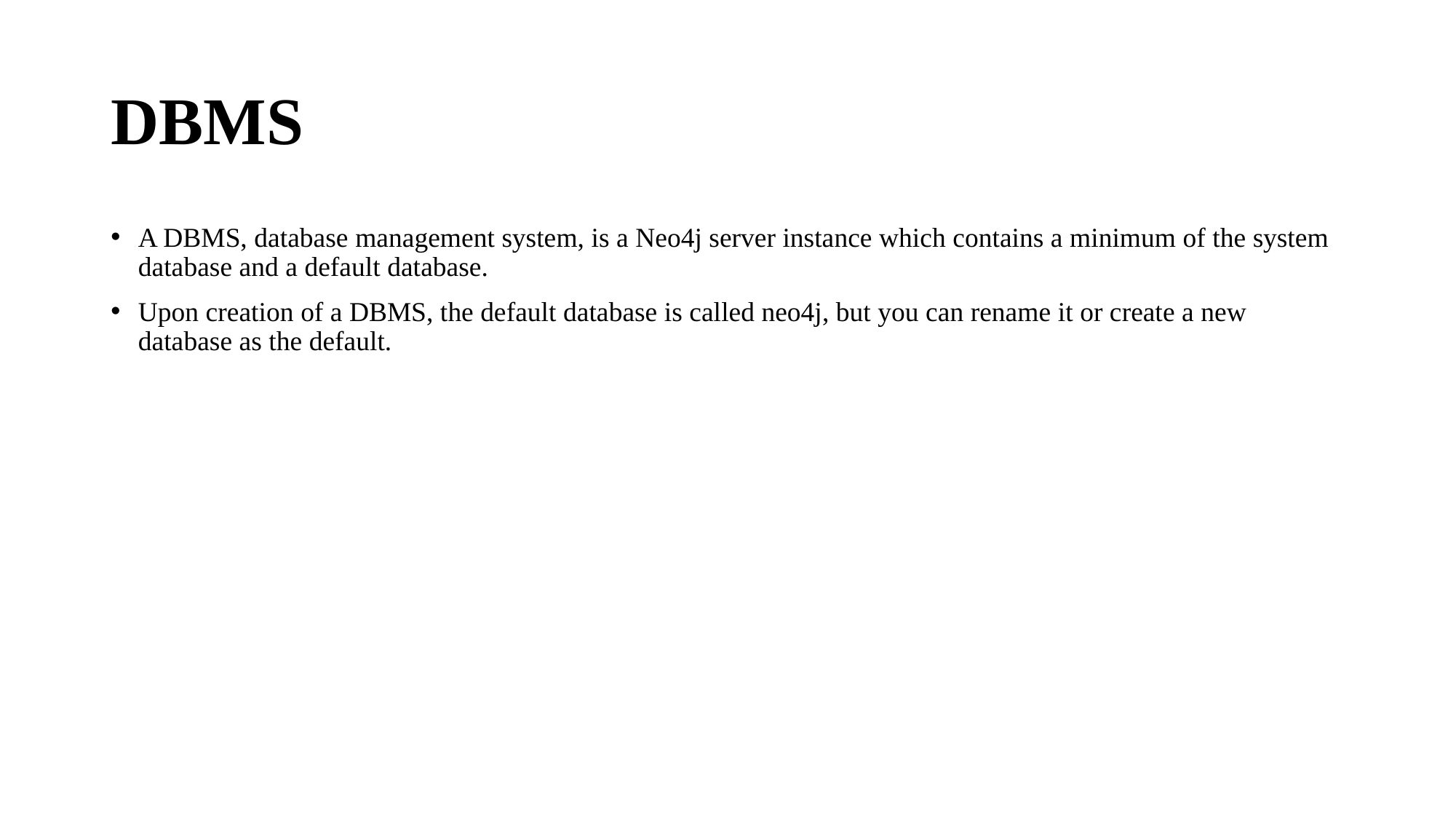

# DBMS
A DBMS, database management system, is a Neo4j server instance which contains a minimum of the system database and a default database.
Upon creation of a DBMS, the default database is called neo4j, but you can rename it or create a new database as the default.